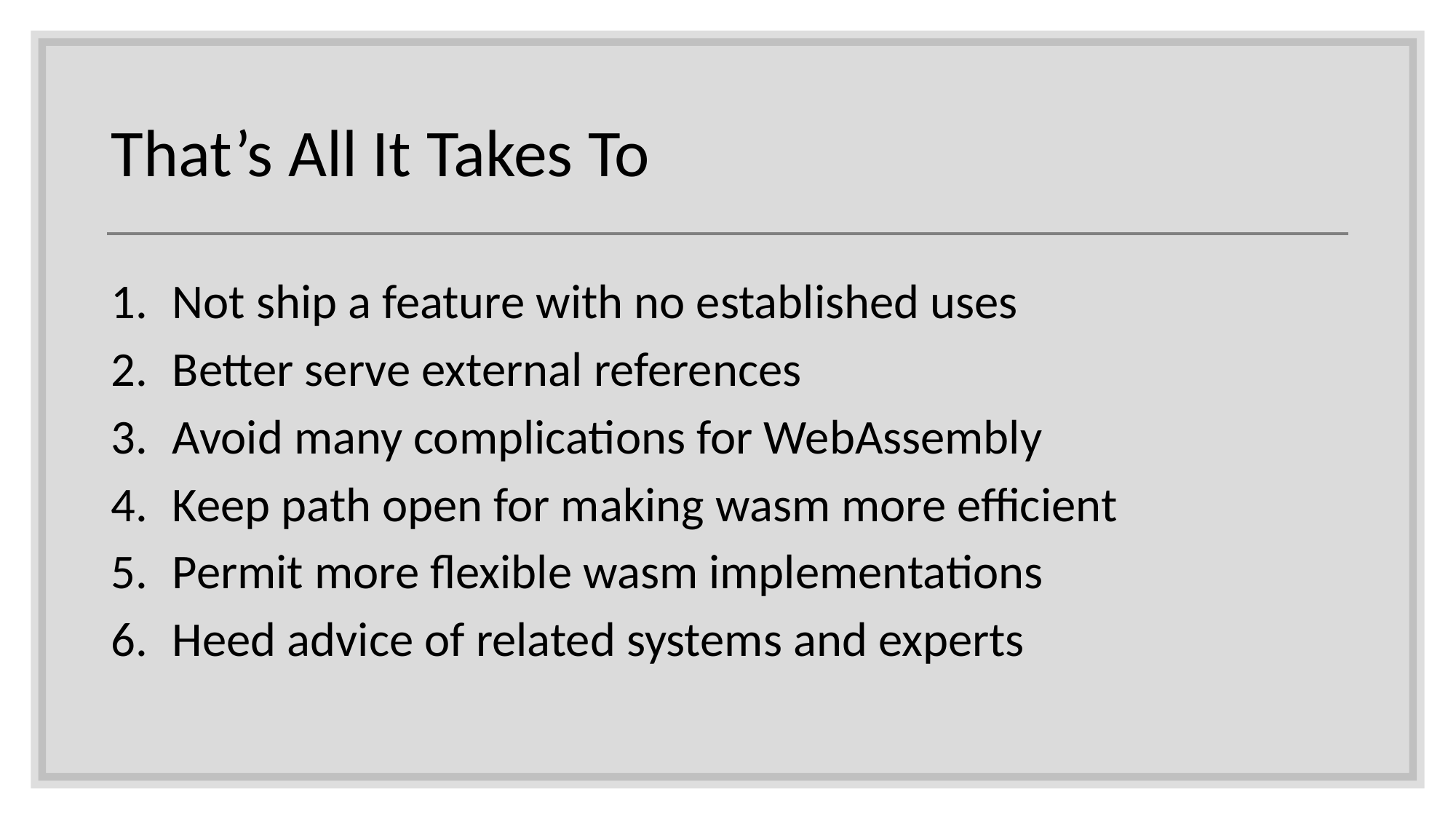

# That’s All It Takes To
Not ship a feature with no established uses
Better serve external references
Avoid many complications for WebAssembly
Keep path open for making wasm more efficient
Permit more flexible wasm implementations
Heed advice of related systems and experts